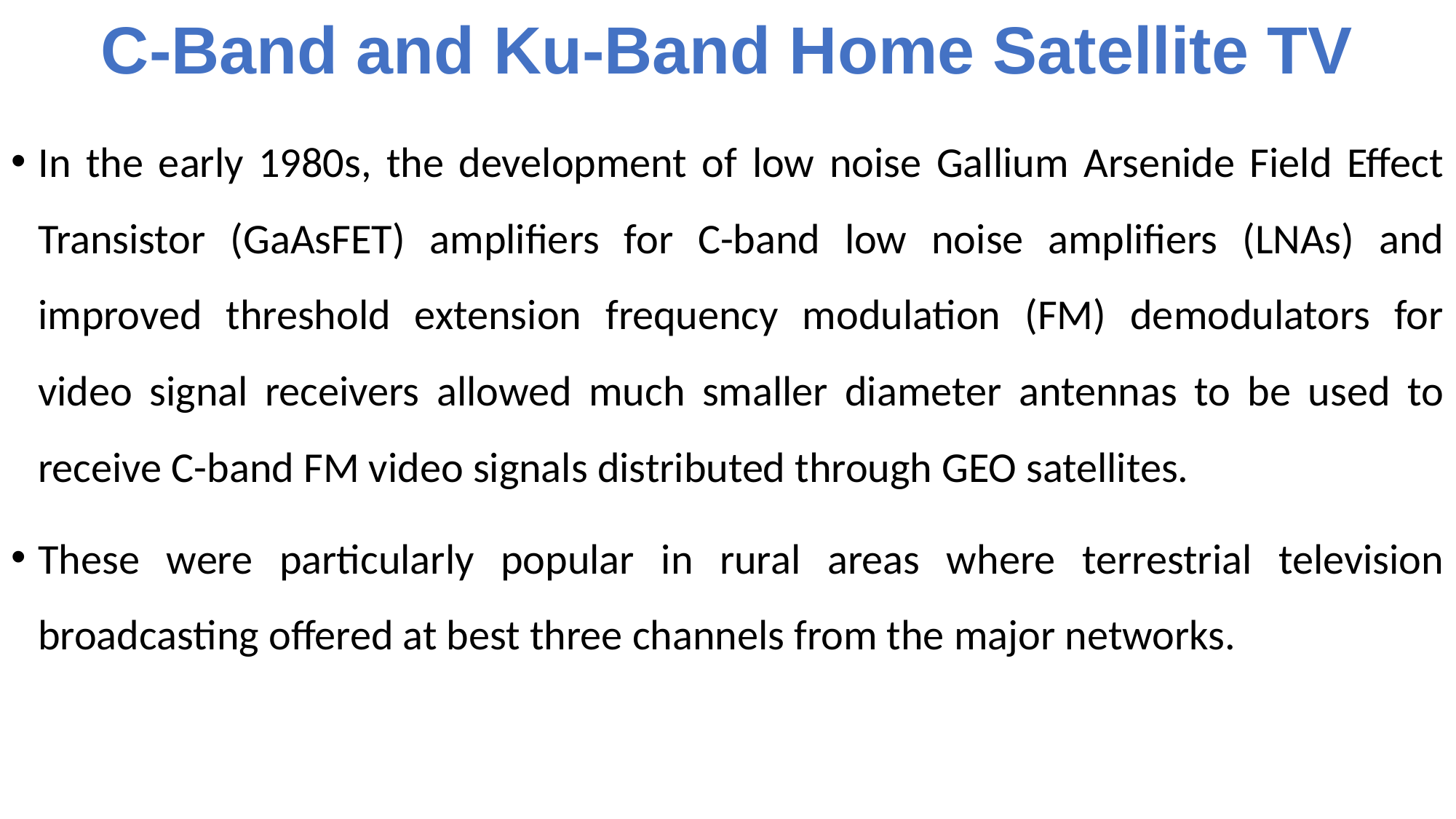

# C-Band and Ku-Band Home Satellite TV
In the early 1980s, the development of low noise Gallium Arsenide Field Effect Transistor (GaAsFET) amplifiers for C-band low noise amplifiers (LNAs) and improved threshold extension frequency modulation (FM) demodulators for video signal receivers allowed much smaller diameter antennas to be used to receive C-band FM video signals distributed through GEO satellites.
These were particularly popular in rural areas where terrestrial television broadcasting offered at best three channels from the major networks.